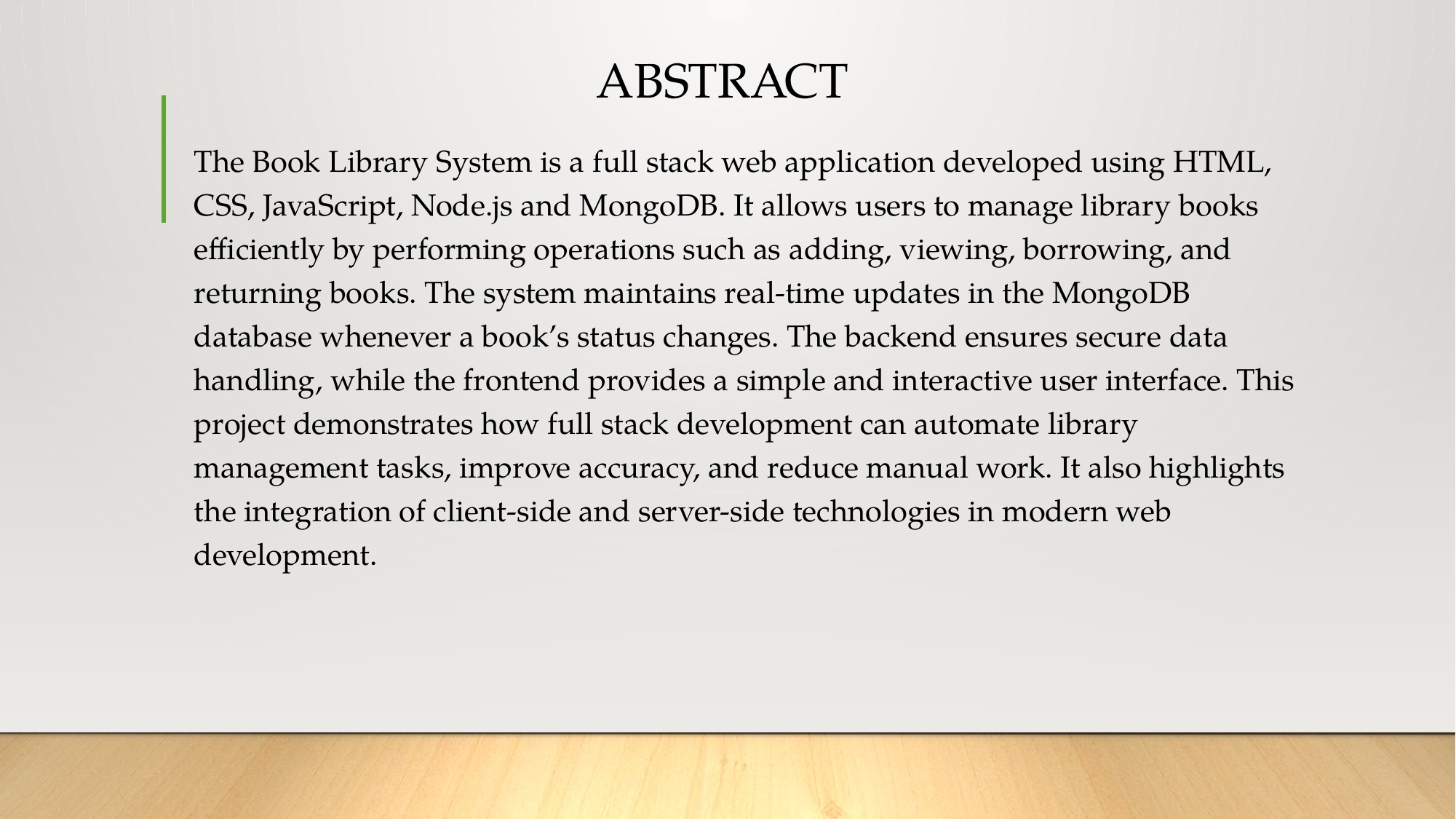

# ABSTRACT
The Book Library System is a full stack web application developed using HTML, CSS, JavaScript, Node.js and MongoDB. It allows users to manage library books efficiently by performing operations such as adding, viewing, borrowing, and returning books. The system maintains real-time updates in the MongoDB database whenever a book’s status changes. The backend ensures secure data handling, while the frontend provides a simple and interactive user interface. This project demonstrates how full stack development can automate library management tasks, improve accuracy, and reduce manual work. It also highlights the integration of client-side and server-side technologies in modern web development.